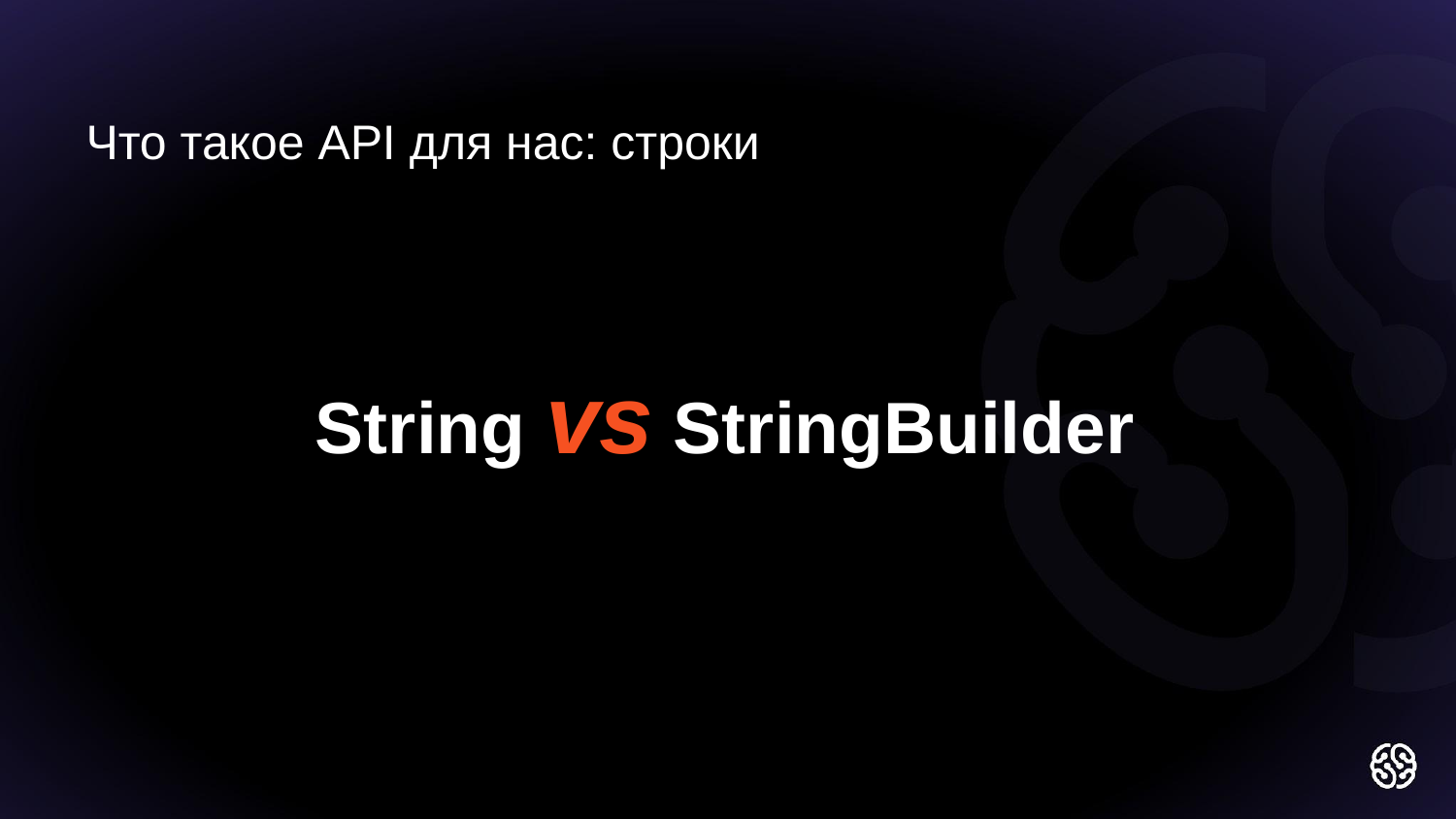

Что такое API для нас: строки
String vs StringBuilder